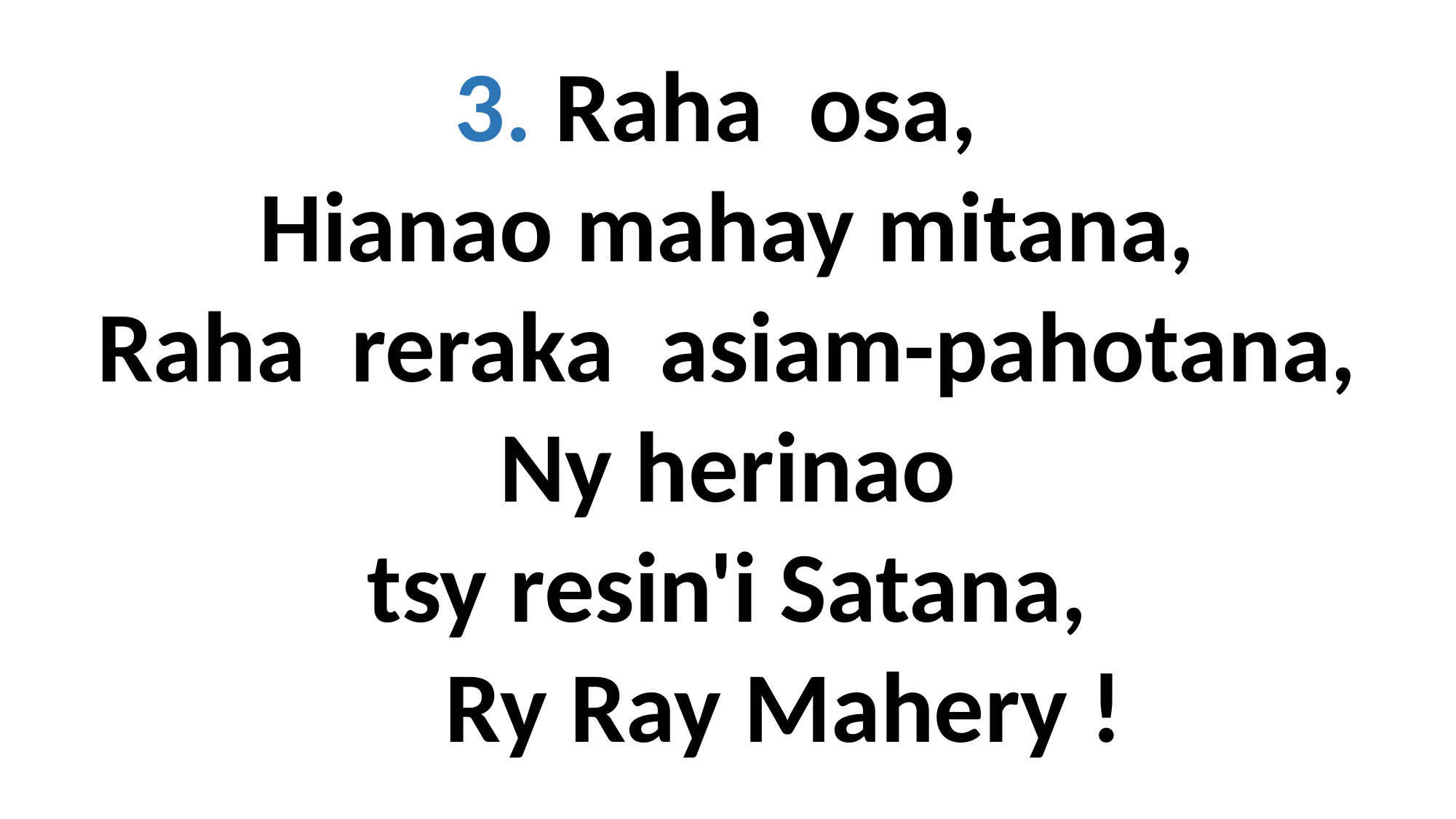

3. Raha  osa,
Hianao mahay mitana,
Raha  reraka  asiam-pahotana,
Ny herinao
tsy resin'i Satana,
     Ry Ray Mahery !